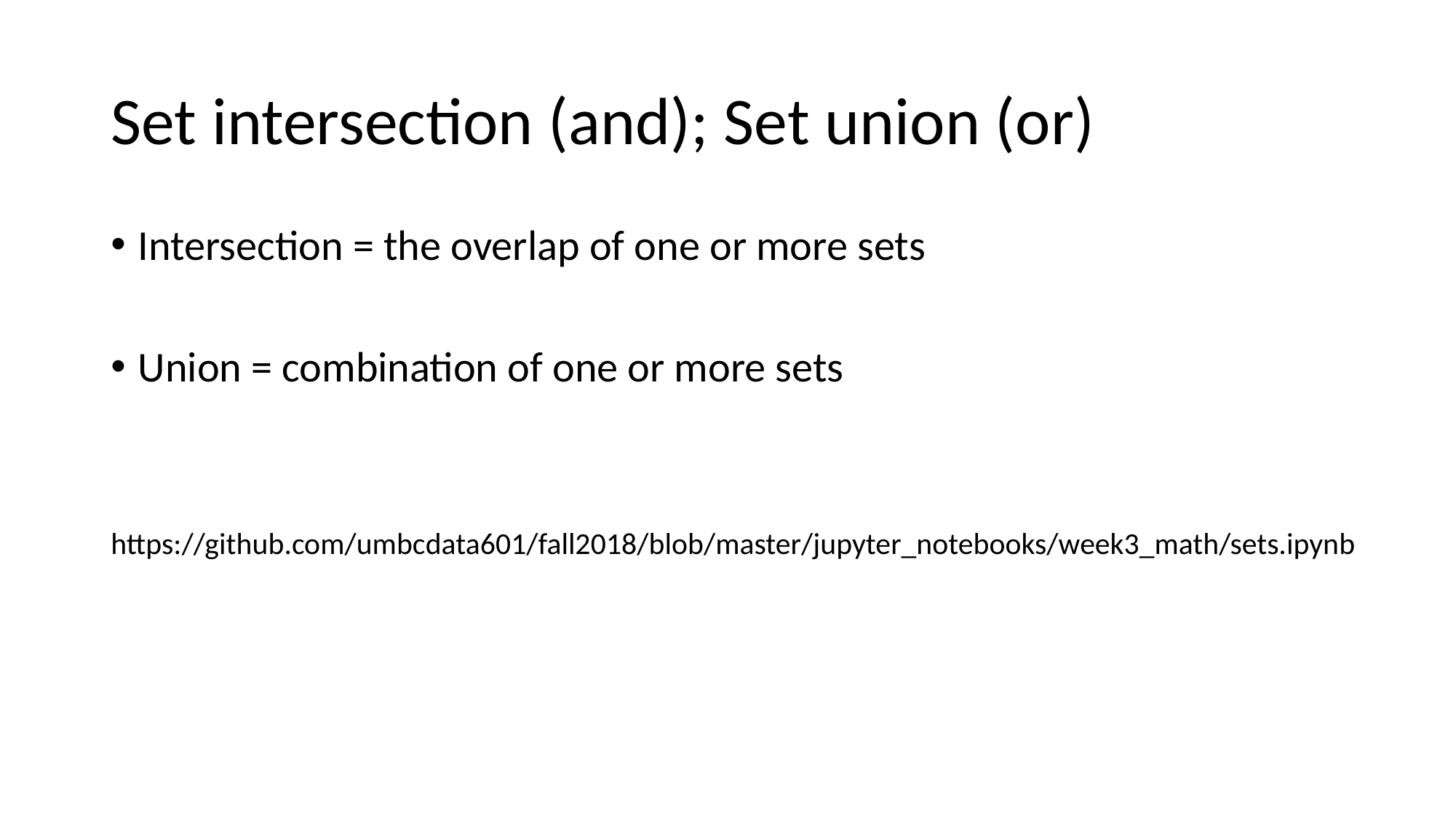

# Set intersection (and); Set union (or)
Intersection = the overlap of one or more sets

Union = combination of one or more sets

https://github.com/umbcdata601/fall2018/blob/master/jupyter_notebooks/week3_math/sets.ipynb